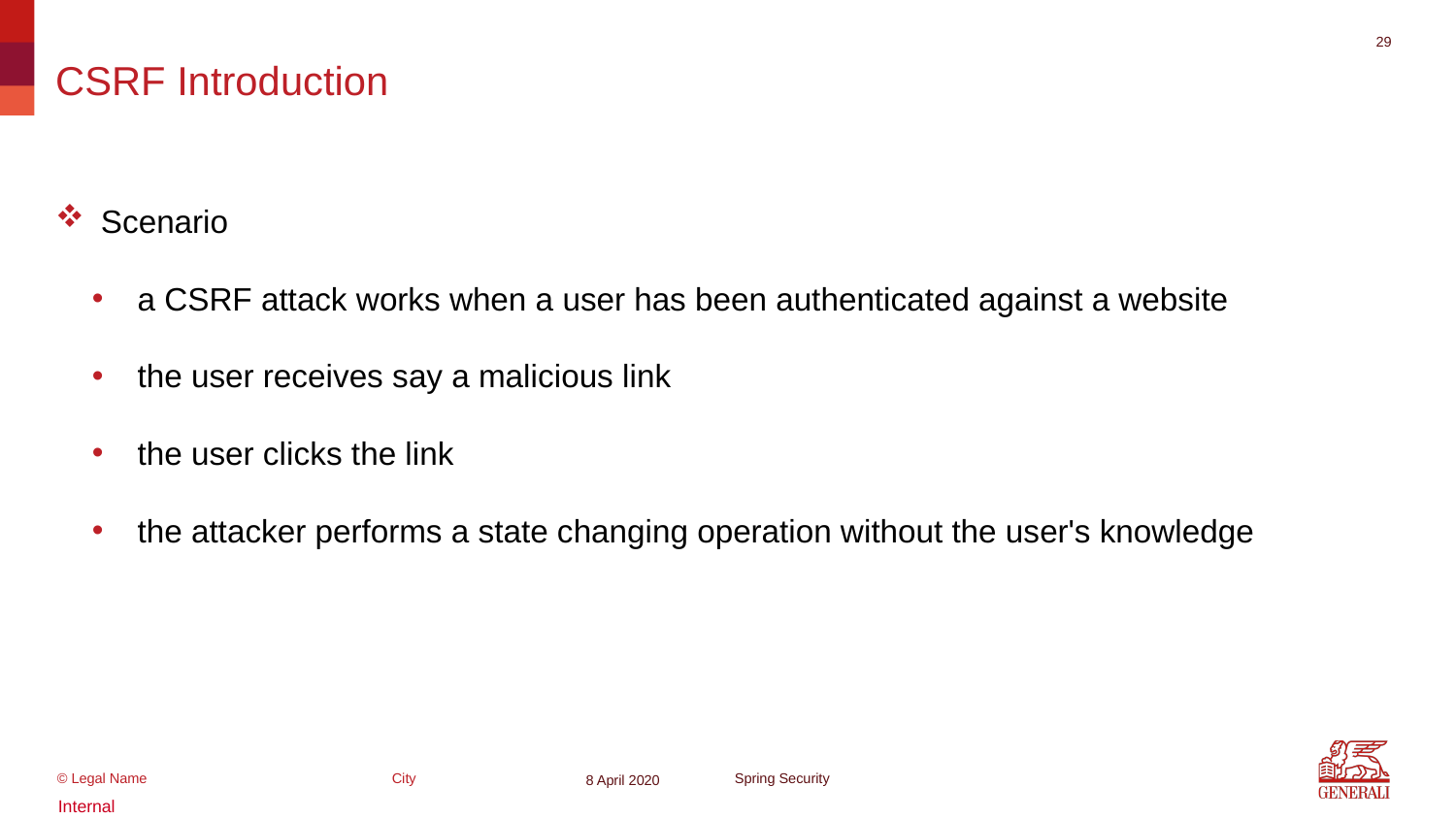

29
# CSRF Introduction

Scenario

a CSRF attack works when a user has been authenticated against a website

the user receives say a malicious link

the user clicks the link

the attacker performs a state changing operation without the user's knowledge
8 April 2020
Spring Security